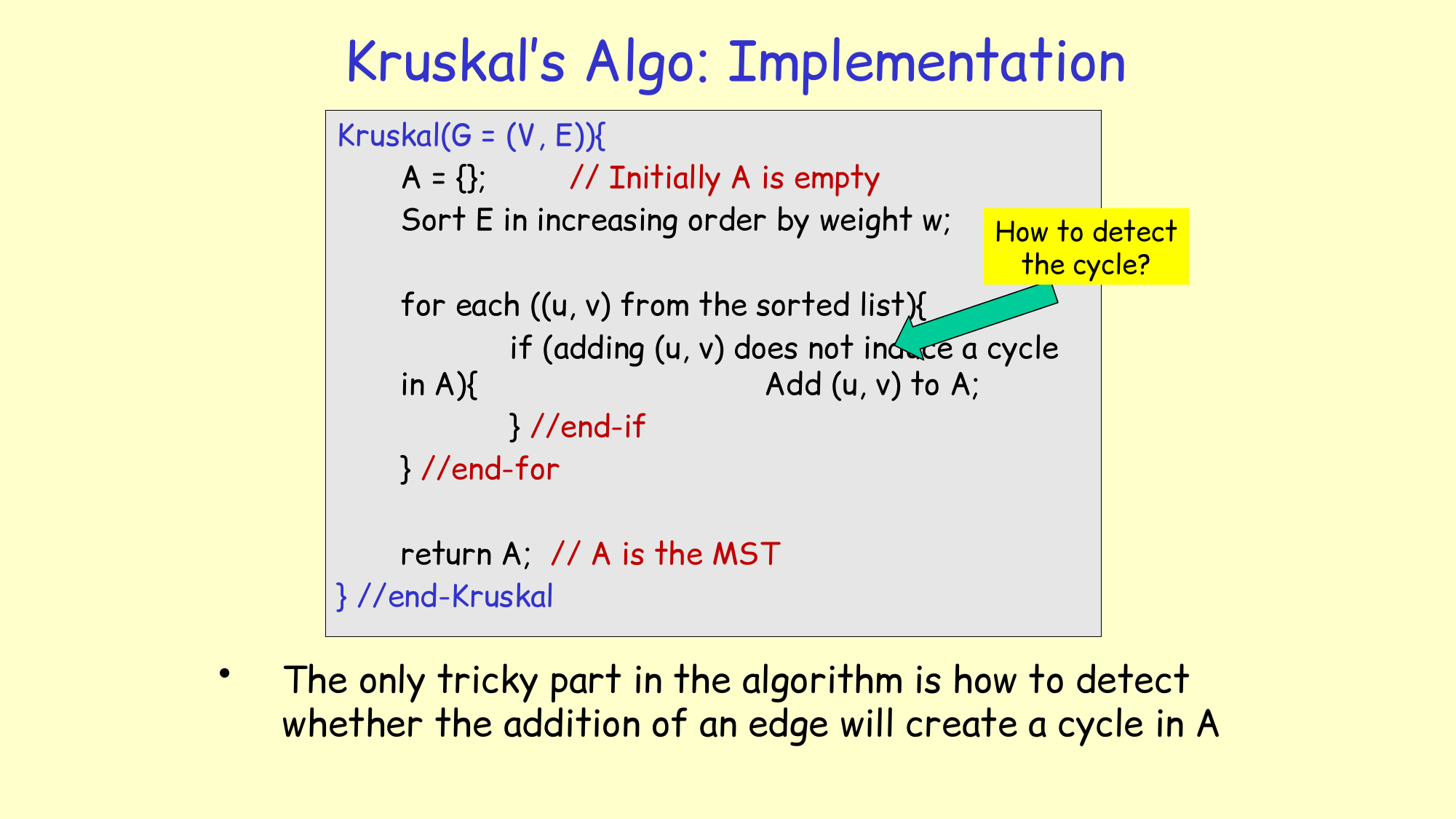

# Kruskal’s Algo: Implementation
Kruskal(G = (V, E)){
	A = {};         // Initially A is empty
	Sort E in increasing order by weight w;

	for each ((u, v) from the sorted list){
		if (adding (u, v) does not induce a cycle in A){			    Add (u, v) to A;
		} //end-if
	} //end-for

	return A;  // A is the MST
} //end-Kruskal
How to detect
the cycle?

The only tricky part in the algorithm is how to detect whether the addition of an edge will create a cycle in A